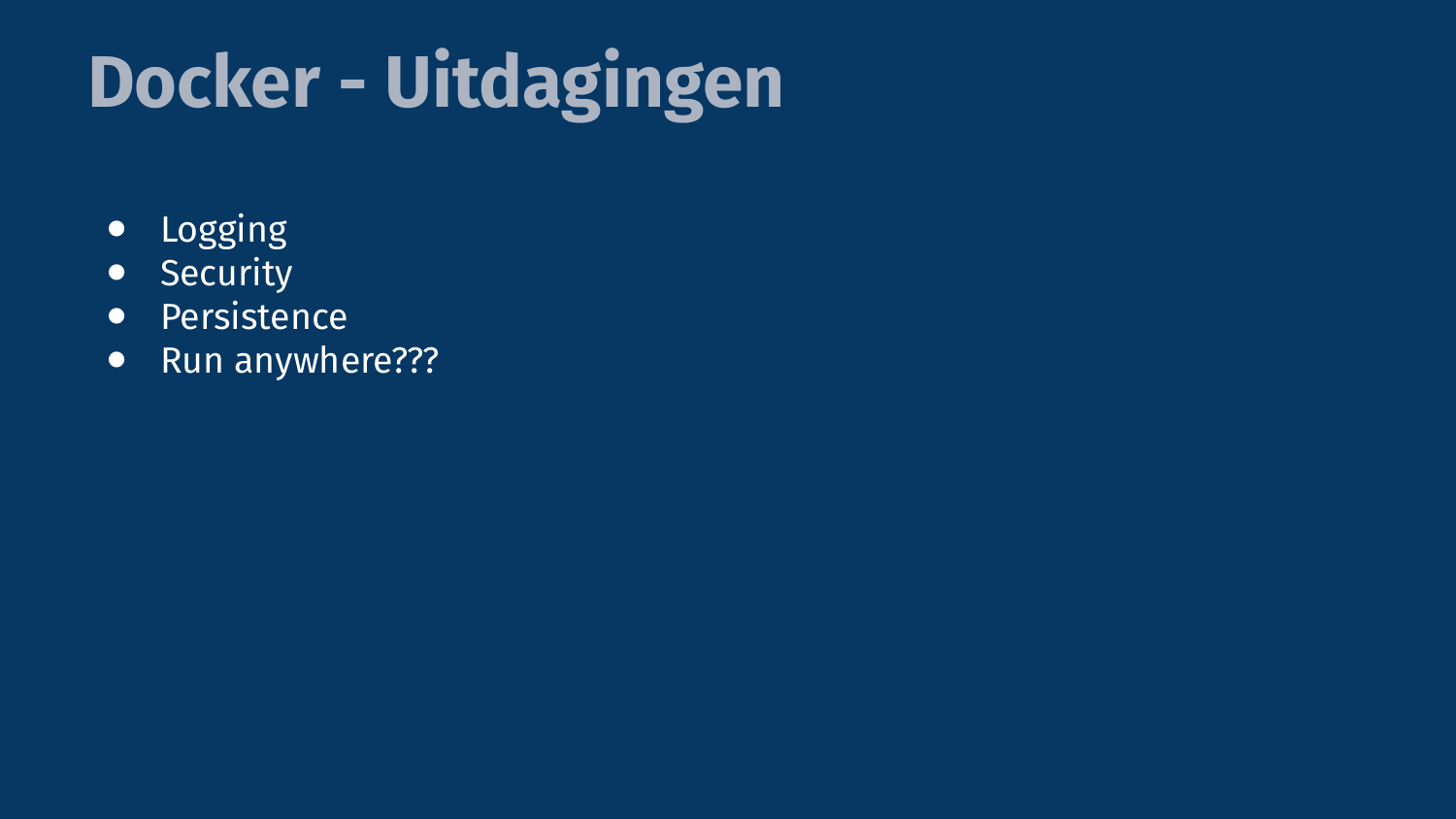

Docker - Uitdagingen
Logging
Security
Persistence
Run anywhere???